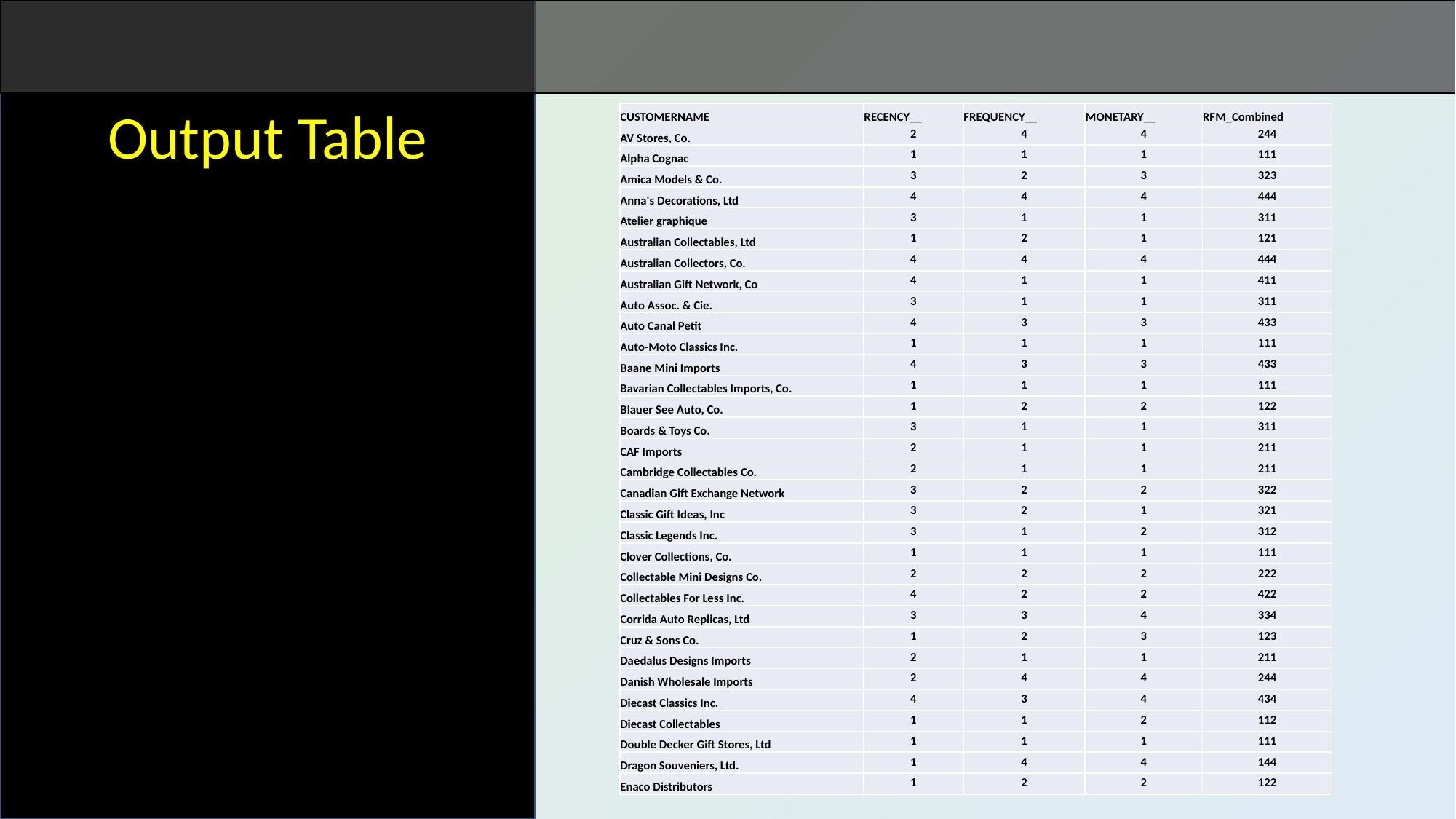

Output Table

| CUSTOMERNAME | RECENCY\_\_ | FREQUENCY\_\_ | MONETARY\_\_ | RFM\_Combined |
| --- | --- | --- | --- | --- |
| AV Stores, Co. | 2 | 4 | 4 | 244 |
| Alpha Cognac | 1 | 1 | 1 | 111 |
| Amica Models & Co. | 3 | 2 | 3 | 323 |
| Anna's Decorations, Ltd | 4 | 4 | 4 | 444 |
| Atelier graphique | 3 | 1 | 1 | 311 |
| Australian Collectables, Ltd | 1 | 2 | 1 | 121 |
| Australian Collectors, Co. | 4 | 4 | 4 | 444 |
| Australian Gift Network, Co | 4 | 1 | 1 | 411 |
| Auto Assoc. & Cie. | 3 | 1 | 1 | 311 |
| Auto Canal Petit | 4 | 3 | 3 | 433 |
| Auto-Moto Classics Inc. | 1 | 1 | 1 | 111 |
| Baane Mini Imports | 4 | 3 | 3 | 433 |
| Bavarian Collectables Imports, Co. | 1 | 1 | 1 | 111 |
| Blauer See Auto, Co. | 1 | 2 | 2 | 122 |
| Boards & Toys Co. | 3 | 1 | 1 | 311 |
| CAF Imports | 2 | 1 | 1 | 211 |
| Cambridge Collectables Co. | 2 | 1 | 1 | 211 |
| Canadian Gift Exchange Network | 3 | 2 | 2 | 322 |
| Classic Gift Ideas, Inc | 3 | 2 | 1 | 321 |
| Classic Legends Inc. | 3 | 1 | 2 | 312 |
| Clover Collections, Co. | 1 | 1 | 1 | 111 |
| Collectable Mini Designs Co. | 2 | 2 | 2 | 222 |
| Collectables For Less Inc. | 4 | 2 | 2 | 422 |
| Corrida Auto Replicas, Ltd | 3 | 3 | 4 | 334 |
| Cruz & Sons Co. | 1 | 2 | 3 | 123 |
| Daedalus Designs Imports | 2 | 1 | 1 | 211 |
| Danish Wholesale Imports | 2 | 4 | 4 | 244 |
| Diecast Classics Inc. | 4 | 3 | 4 | 434 |
| Diecast Collectables | 1 | 1 | 2 | 112 |
| Double Decker Gift Stores, Ltd | 1 | 1 | 1 | 111 |
| Dragon Souveniers, Ltd. | 1 | 4 | 4 | 144 |
| Enaco Distributors | 1 | 2 | 2 | 122 |